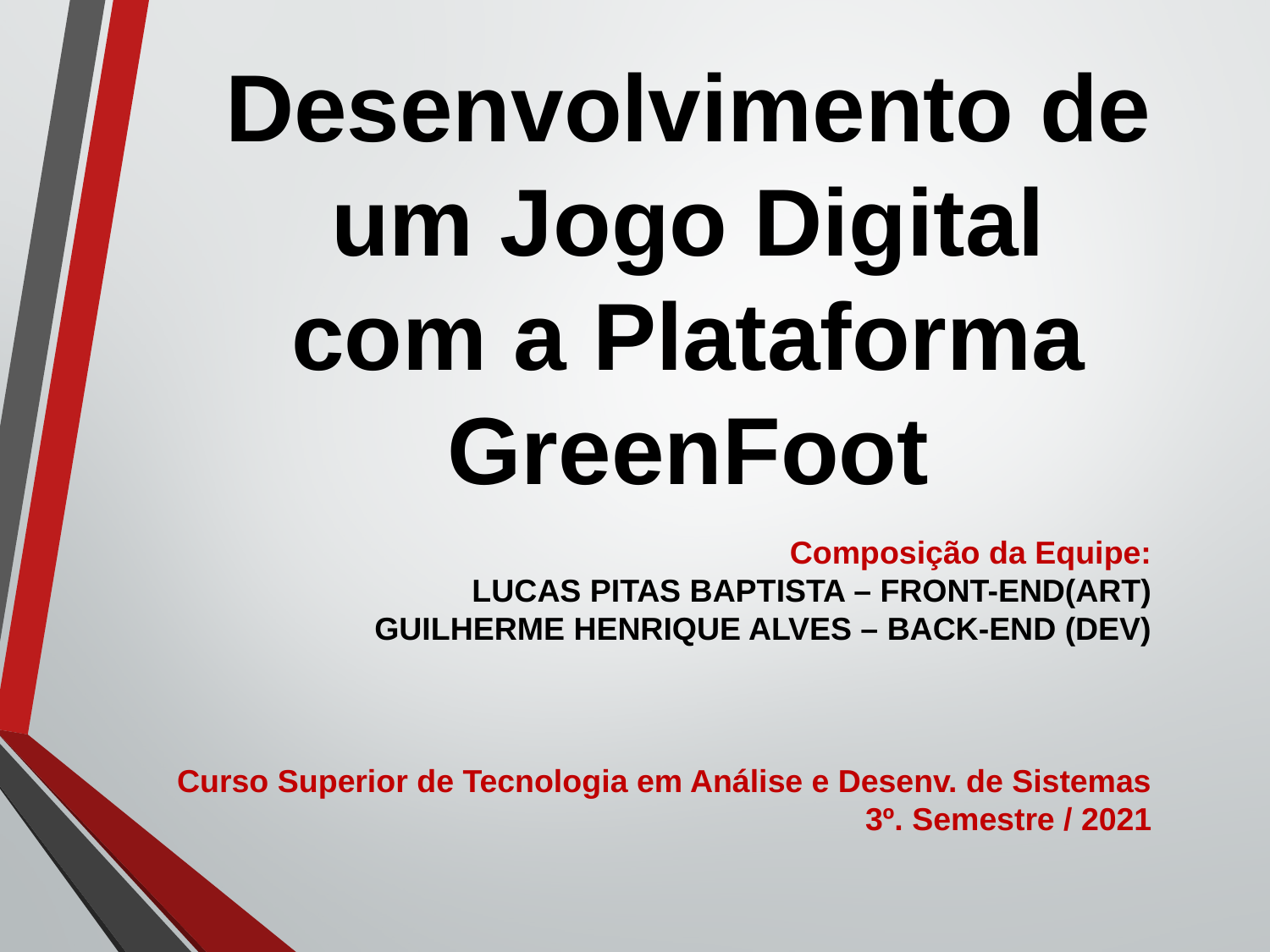

# Desenvolvimento de um Jogo Digital com a Plataforma GreenFoot
Composição da Equipe:
LUCAS PITAS BAPTISTA – FRONT-END(ART)
GUILHERME HENRIQUE ALVES – BACK-END (DEV)

Curso Superior de Tecnologia em Análise e Desenv. de Sistemas
3º. Semestre / 2021